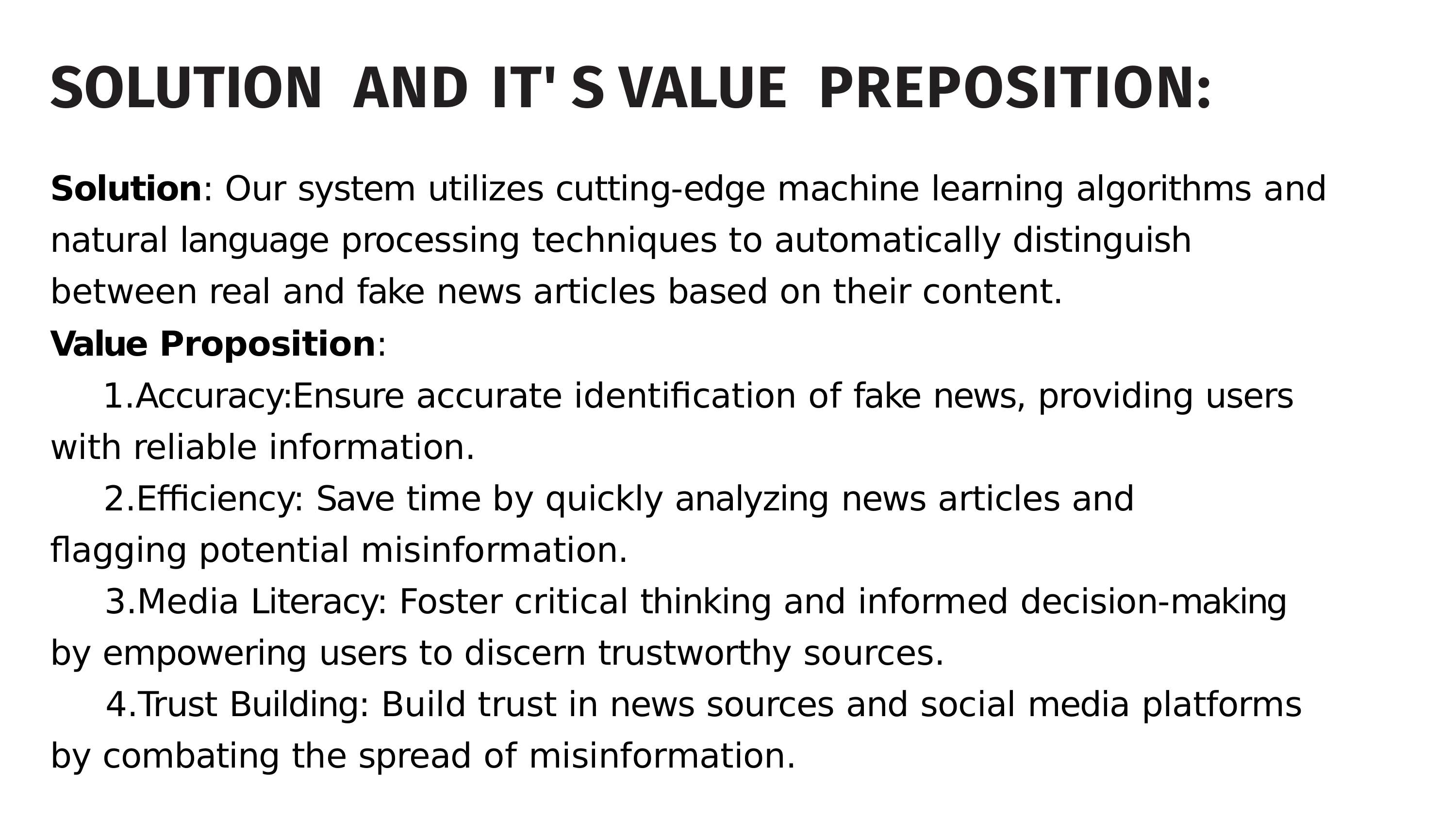

# SOLUTION	AND	IT' S	VALUE	PREPOSITION:
Solution: Our system utilizes cutting-edge machine learning algorithms and natural language processing techniques to automatically distinguish between real and fake news articles based on their content.
Value Proposition:
Accuracy:Ensure accurate identification of fake news, providing users with reliable information.
Efficiency: Save time by quickly analyzing news articles and flagging potential misinformation.
Media Literacy: Foster critical thinking and informed decision-making by empowering users to discern trustworthy sources.
Trust Building: Build trust in news sources and social media platforms by combating the spread of misinformation.